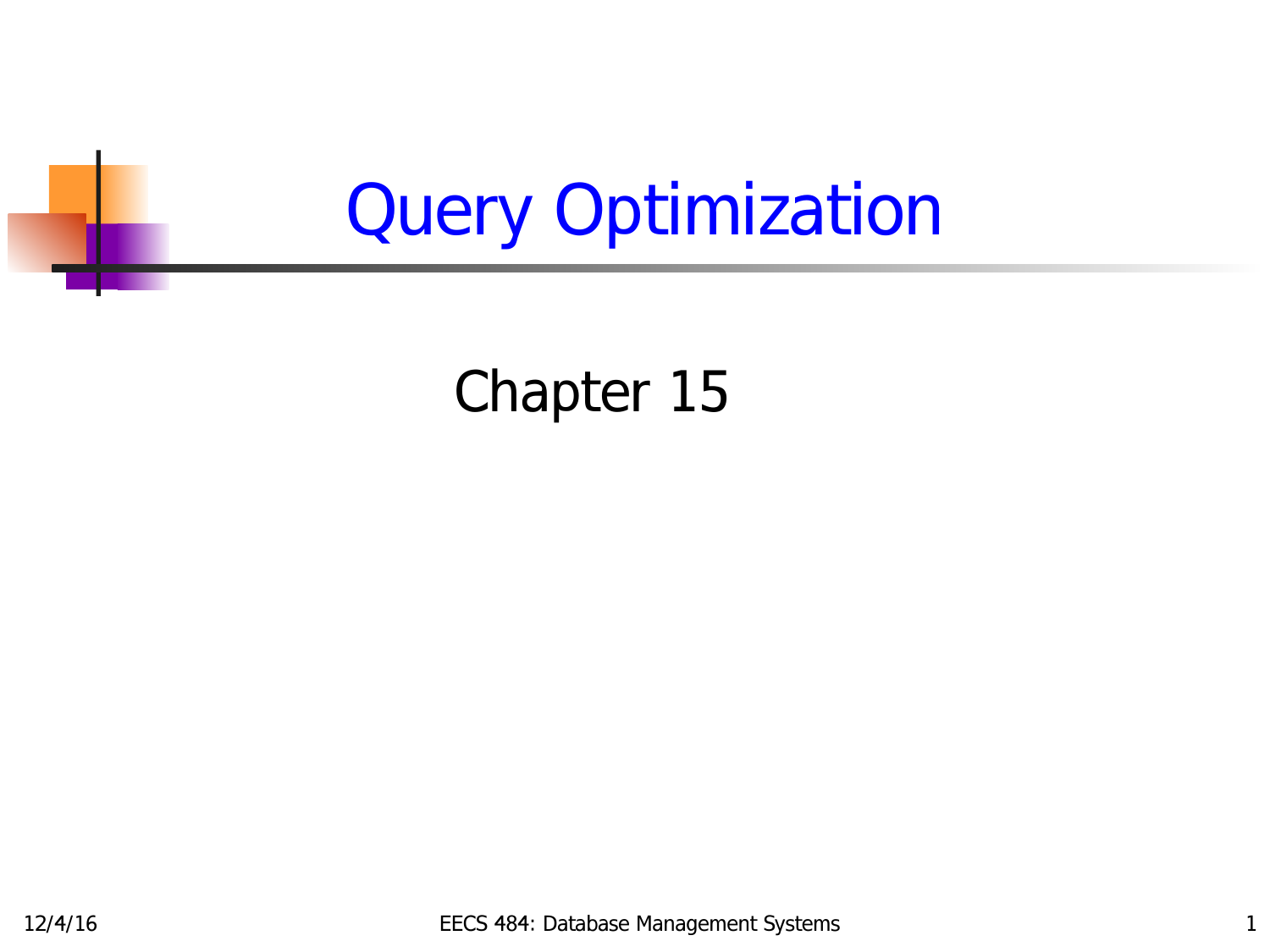

# Query Optimization
Chapter 15

12/4/16
EECS 484: Database Management Systems
1